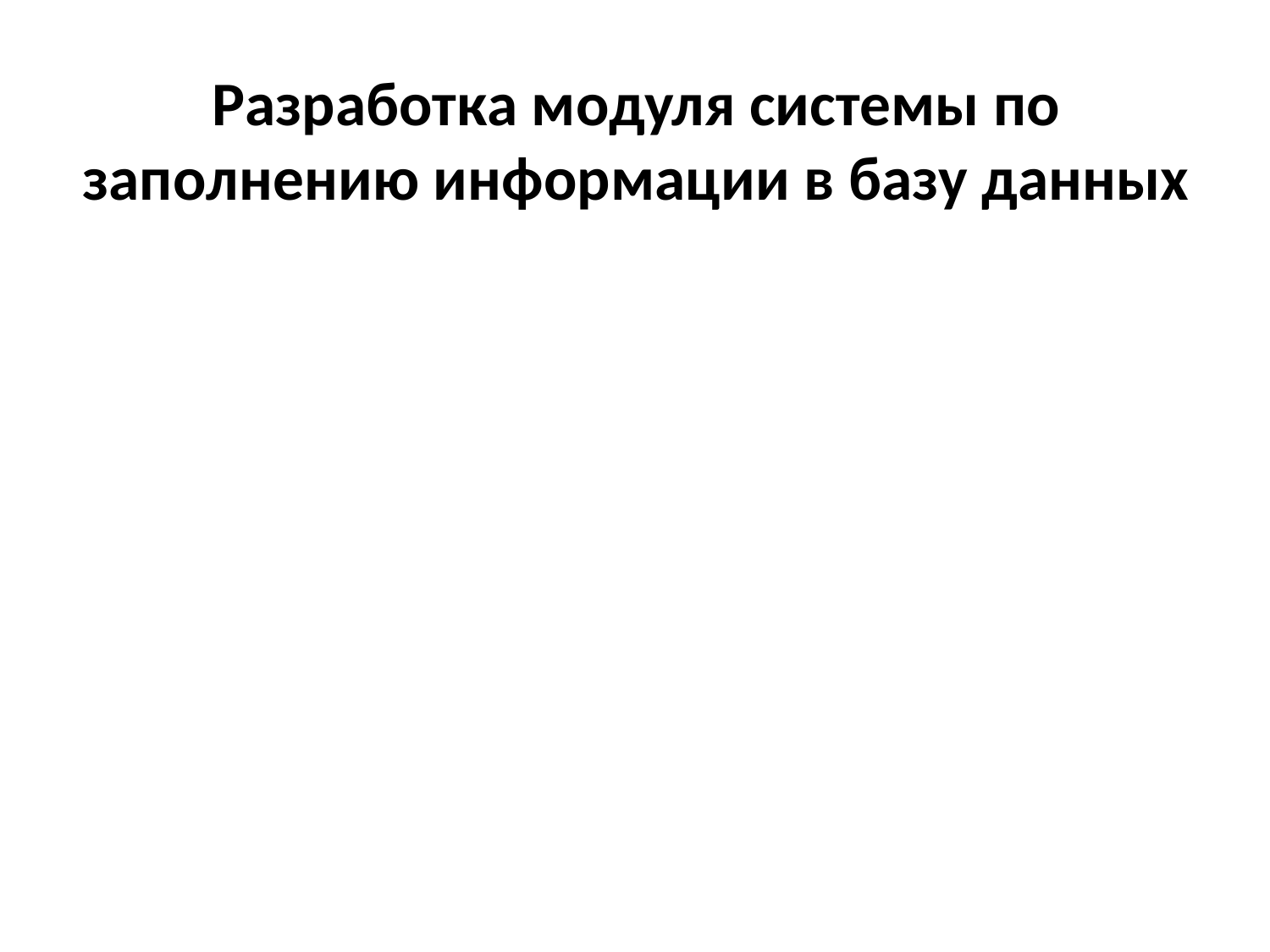

# Разработка модуля системы по заполнению информации в базу данных